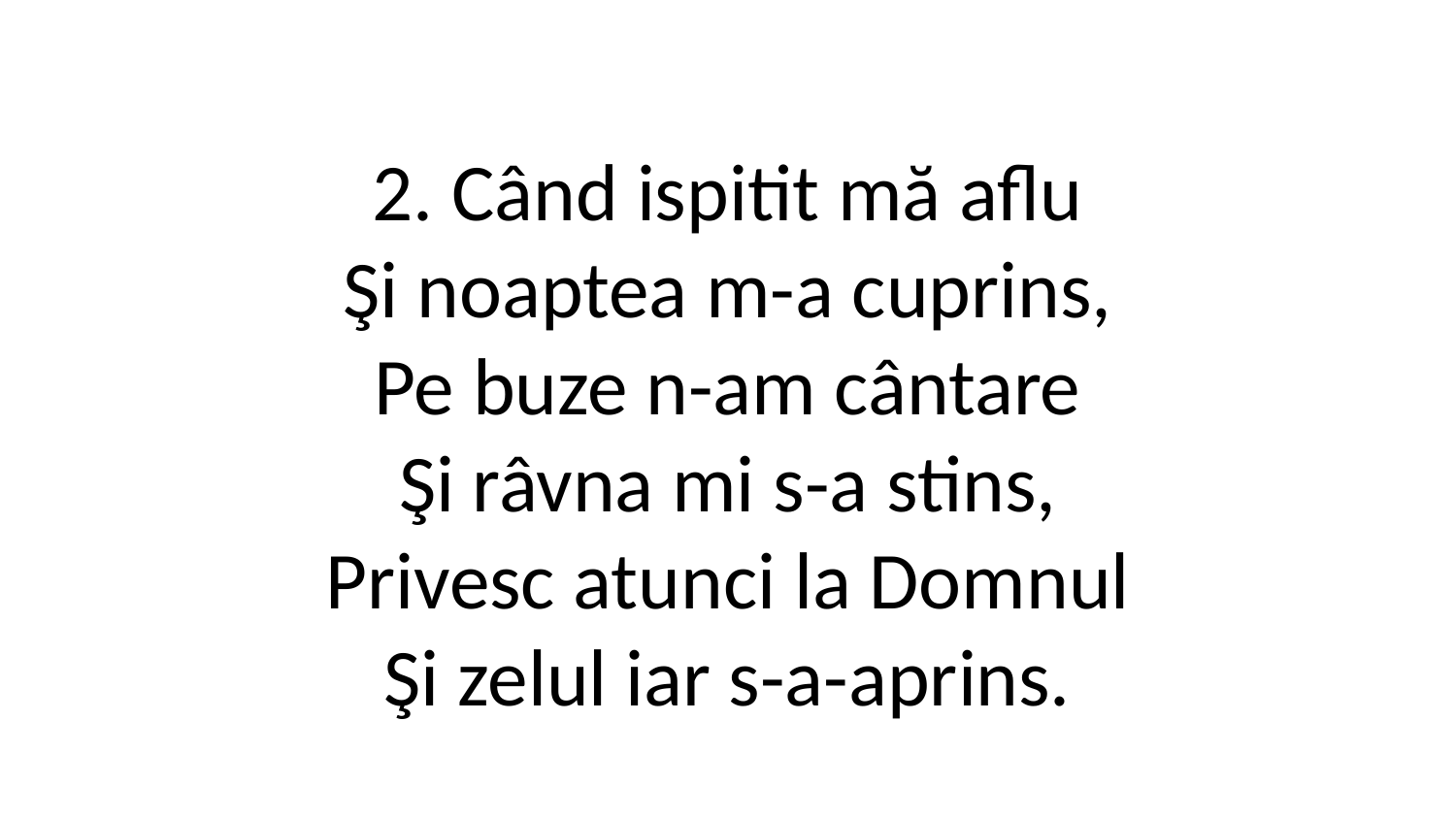

2. Când ispitit mă aflu
Şi noaptea m-a cuprins,
Pe buze n-am cântare
Şi râvna mi s-a stins,
Privesc atunci la Domnul
Şi zelul iar s-a-aprins.